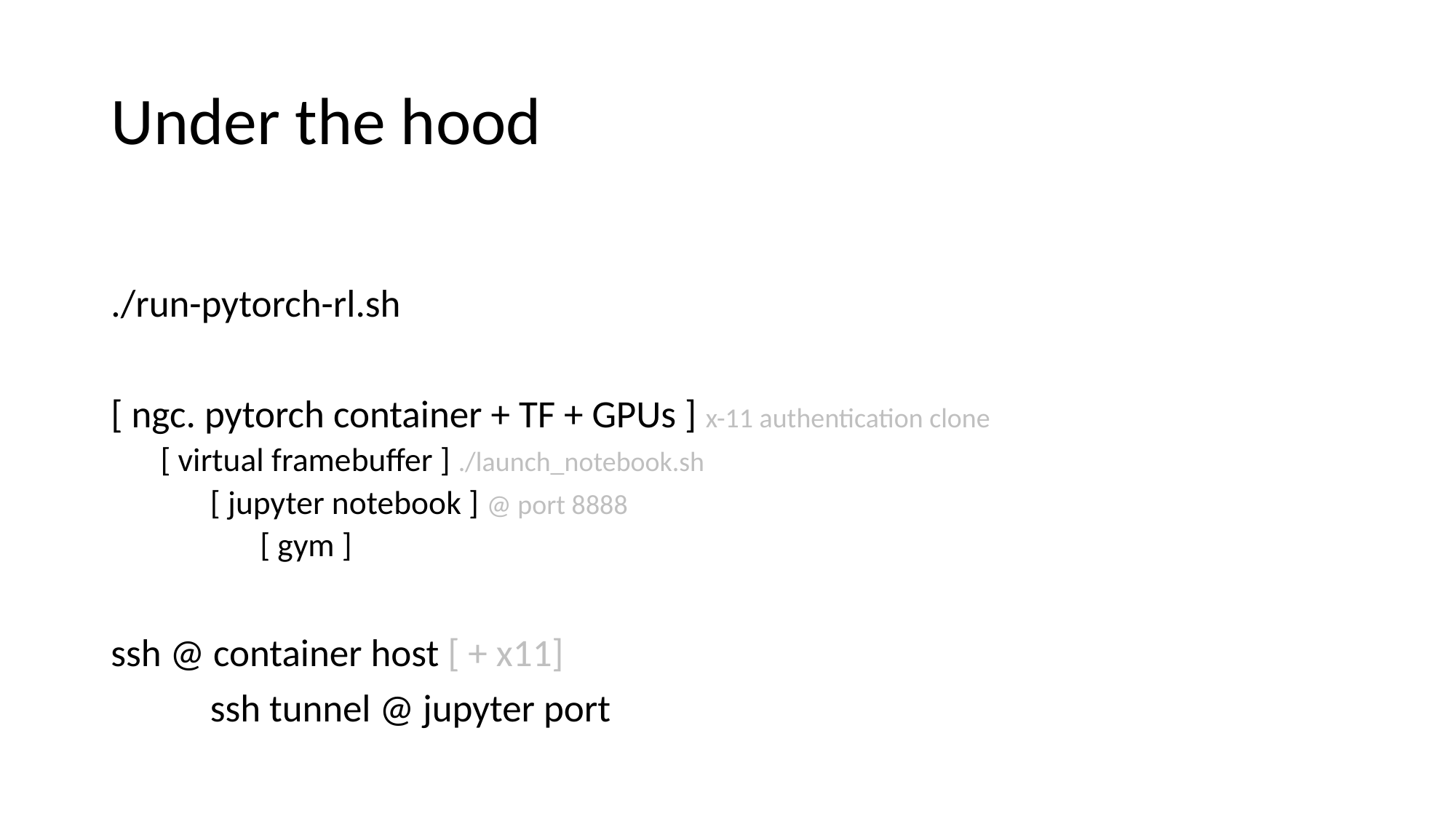

# Under the hood

./run-pytorch-rl.sh

[ ngc. pytorch container + TF + GPUs ] x-11 authentication clone
[ virtual framebuffer ] ./launch_notebook.sh
[ jupyter notebook ] @ port 8888
[ gym ]

ssh @ container host [ + x11]
	ssh tunnel @ jupyter port